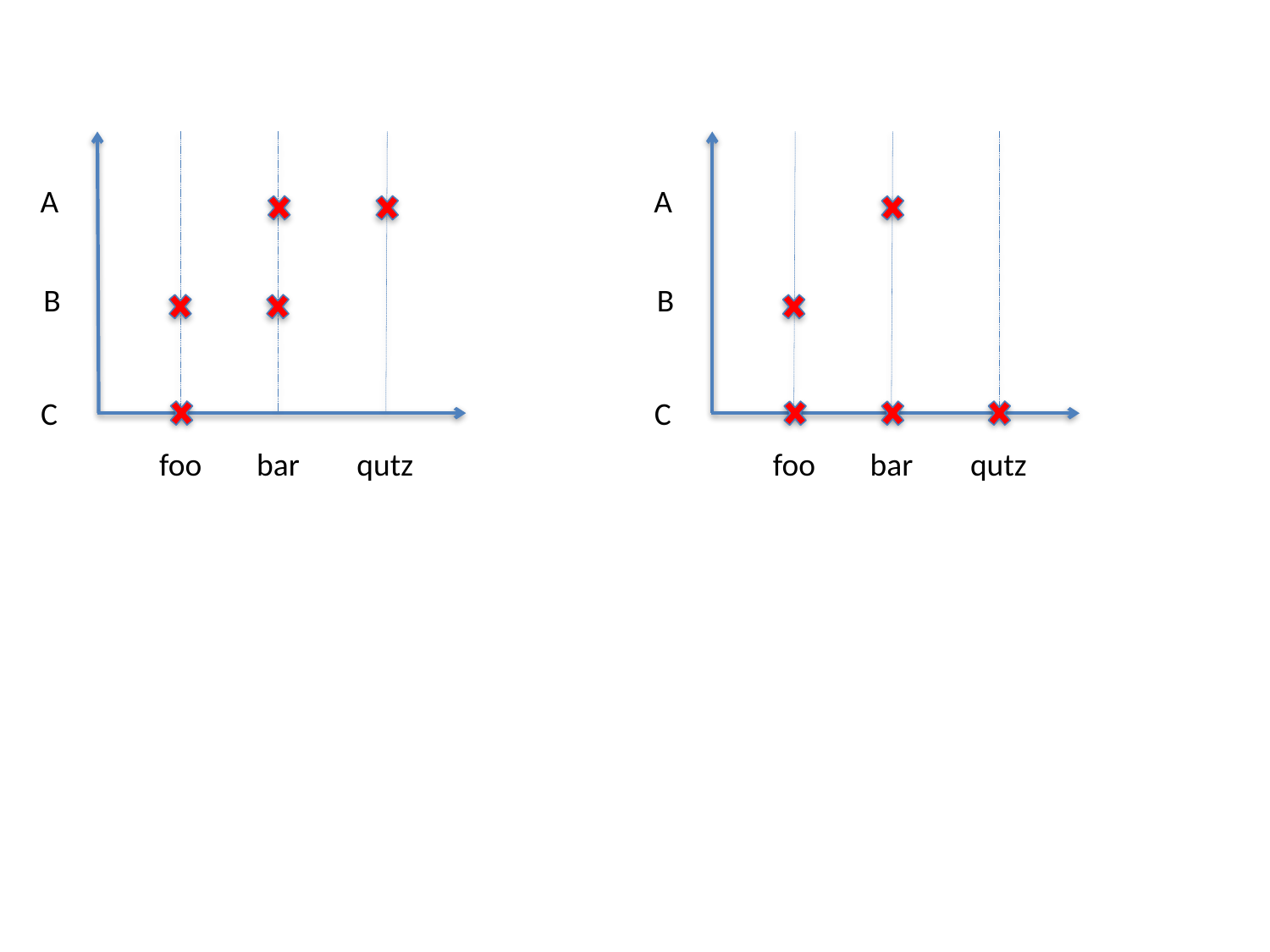

A
A

B
B

C
C

foo
bar
qutz
foo
bar
qutz